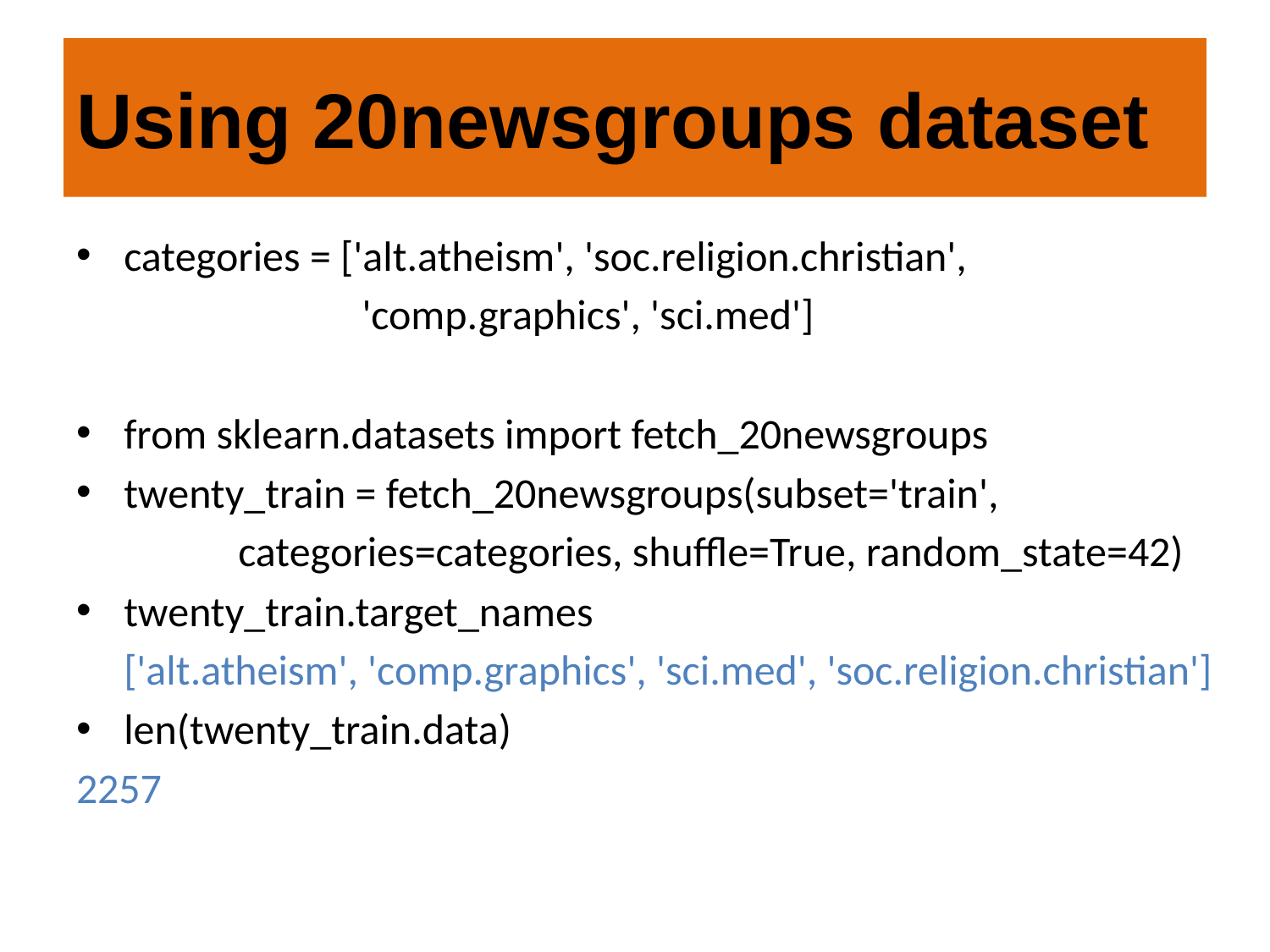

# Using 20newsgroups dataset
categories = ['alt.atheism', 'soc.religion.christian',
                              'comp.graphics', 'sci.med']

from sklearn.datasets import fetch_20newsgroups
twenty_train = fetch_20newsgroups(subset='train',
                 categories=categories, shuffle=True, random_state=42)
twenty_train.target_names
     ['alt.atheism', 'comp.graphics', 'sci.med', 'soc.religion.christian']
len(twenty_train.data)
2257